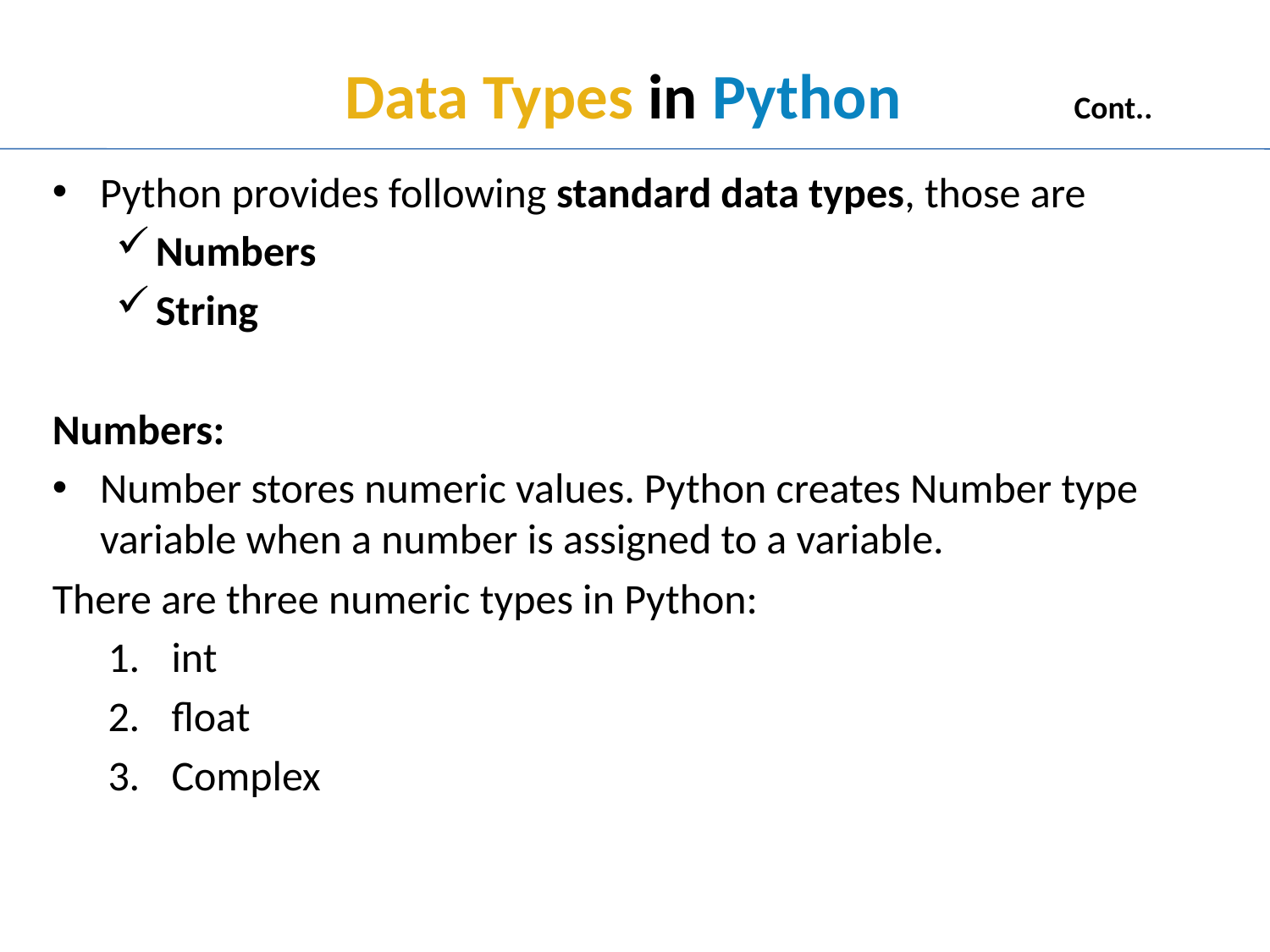

# Data Types in Python            Cont..
Python provides following standard data types, those are
Numbers
String

Numbers:
Number stores numeric values. Python creates Number type variable when a number is assigned to a variable.
There are three numeric types in Python:
int
float
Complex